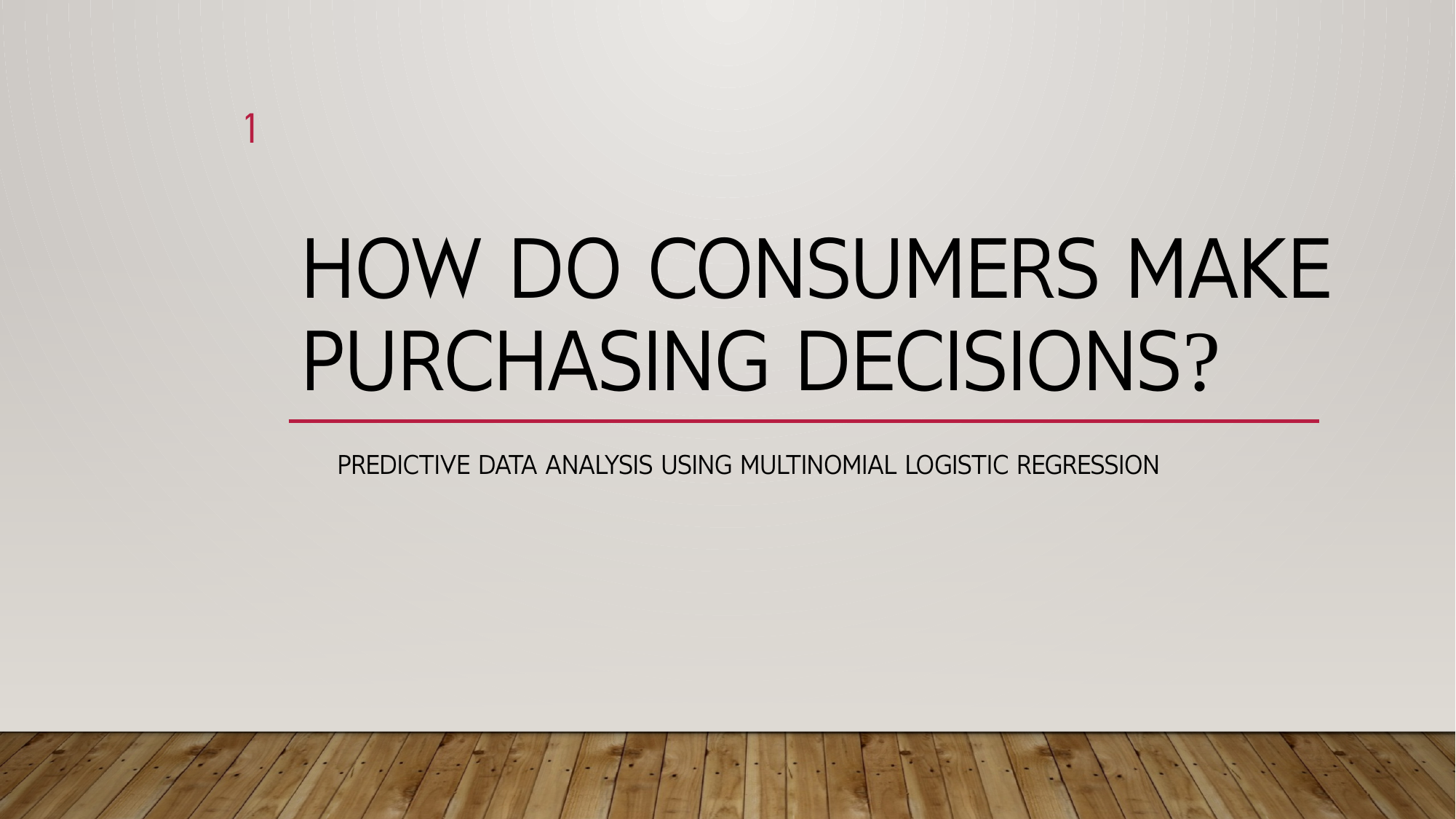

1
# How do consumers make purchasing decisions?
Predictive Data Analysis Using Multinomial Logistic Regression